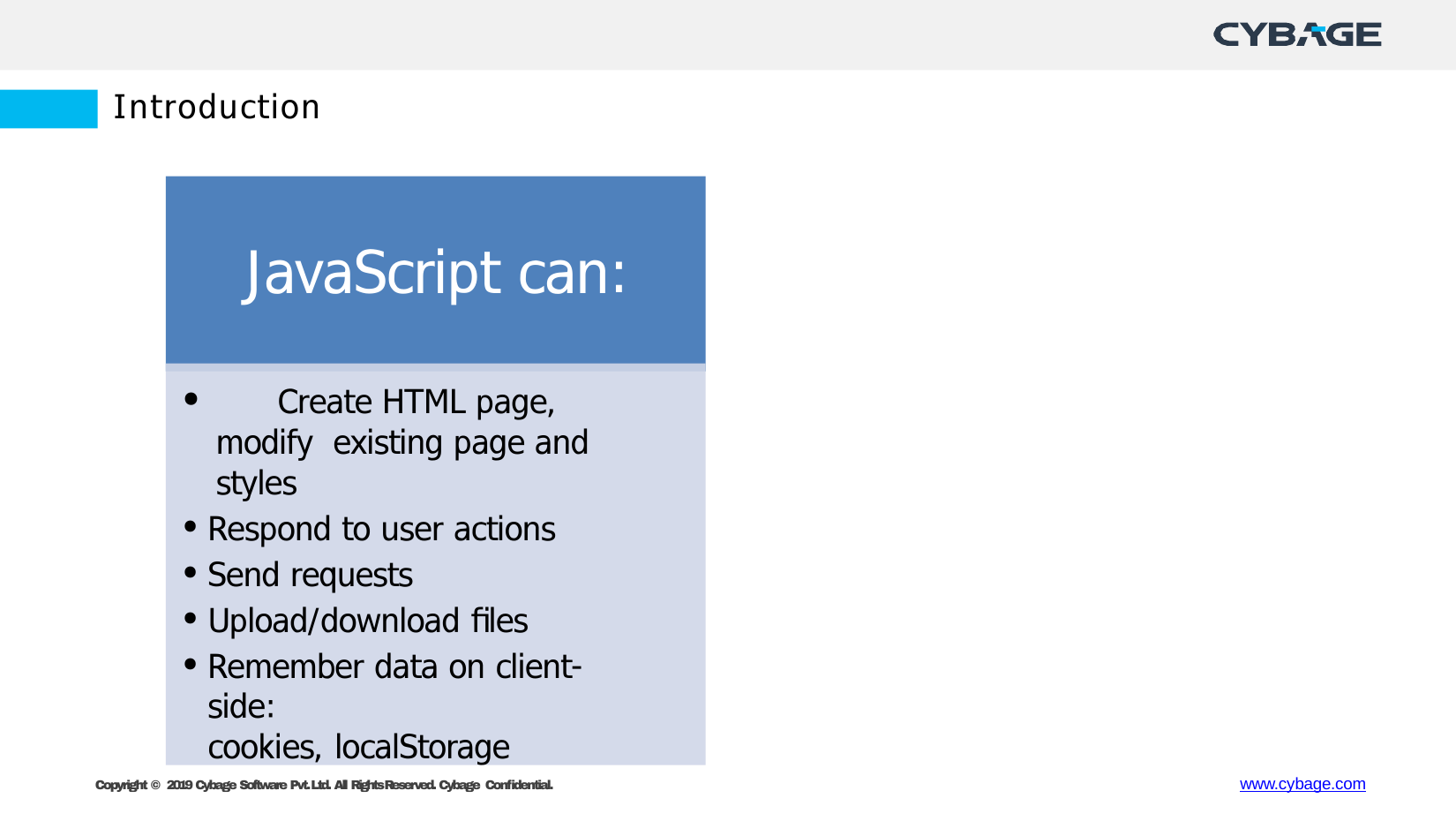

Introduction
# JavaScript can:
	Create HTML page, modify  existing page and styles
Respond to user actions
Send requests
Upload/download files
Remember data on client-side:
cookies, localStorage
www.cybage.com
Copyright © 2019 Cybage Software Pvt. Ltd. All Rights Reserved. Cybage Confidential.